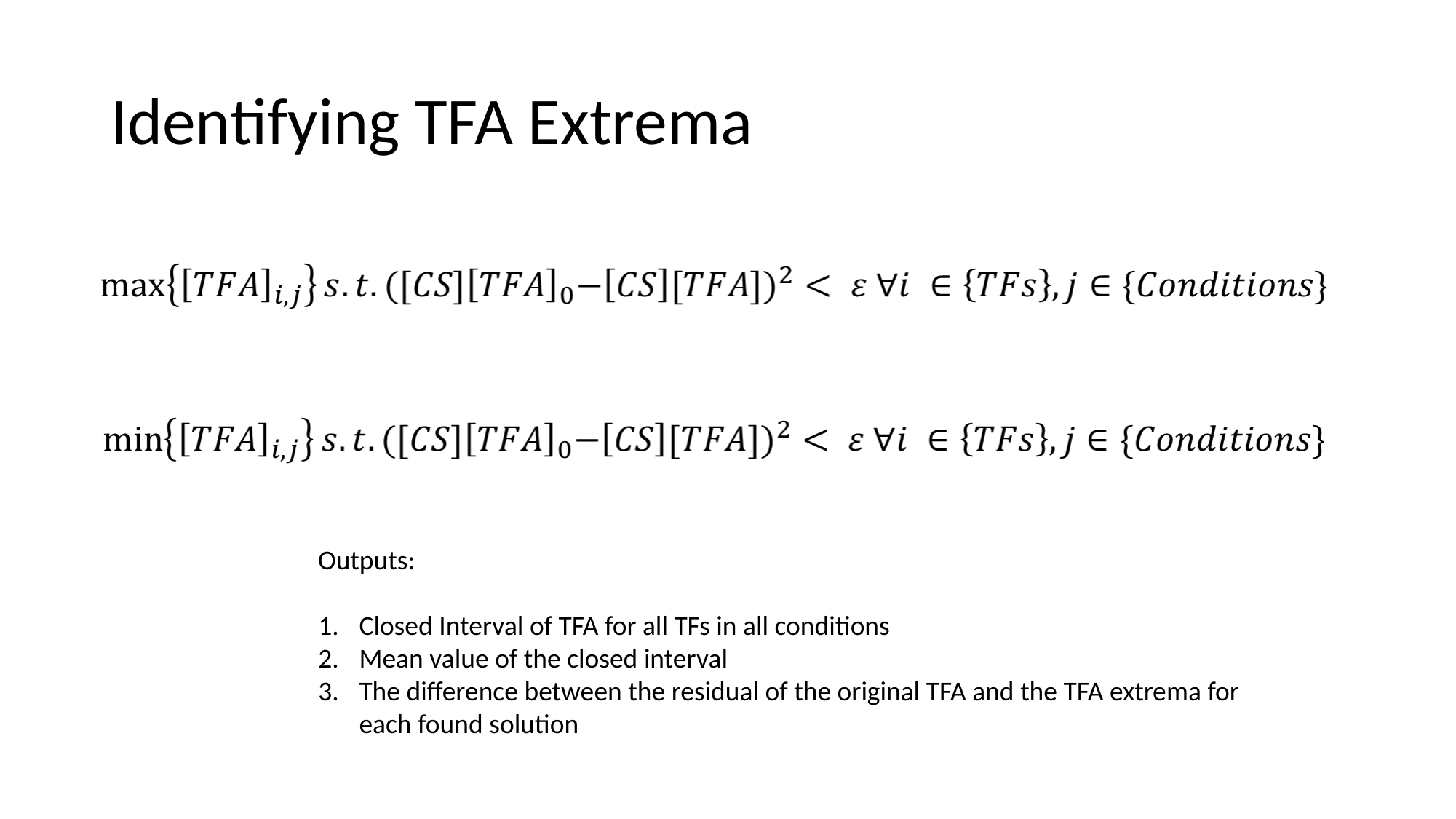

Identifying TFA Extrema

Outputs:

Closed Interval of TFA for all TFs in all conditions
Mean value of the closed interval
The difference between the residual of the original TFA and the TFA extrema for each found solution